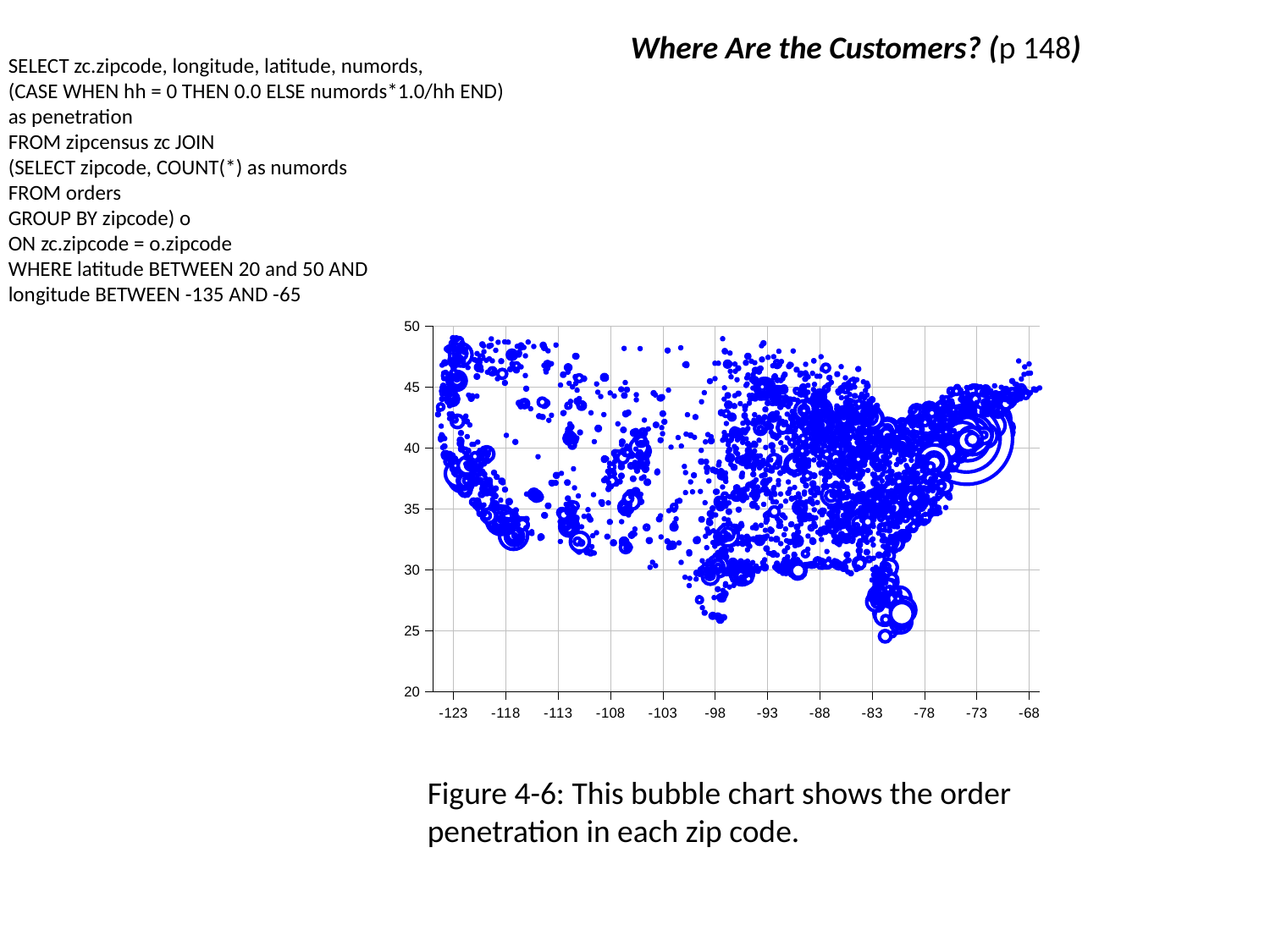

Where Are the Customers? (p 148)
SELECT zc.zipcode, longitude, latitude, numords,
(CASE WHEN hh = 0 THEN 0.0 ELSE numords*1.0/hh END) as penetration
FROM zipcensus zc JOIN
(SELECT zipcode, COUNT(*) as numords
FROM orders
GROUP BY zipcode) o
ON zc.zipcode = o.zipcode
WHERE latitude BETWEEN 20 and 50 AND
longitude BETWEEN -135 AND -65

### Chart

| Category |  |
|---|---|
Figure 4-6: This bubble chart shows the order penetration in each zip code.